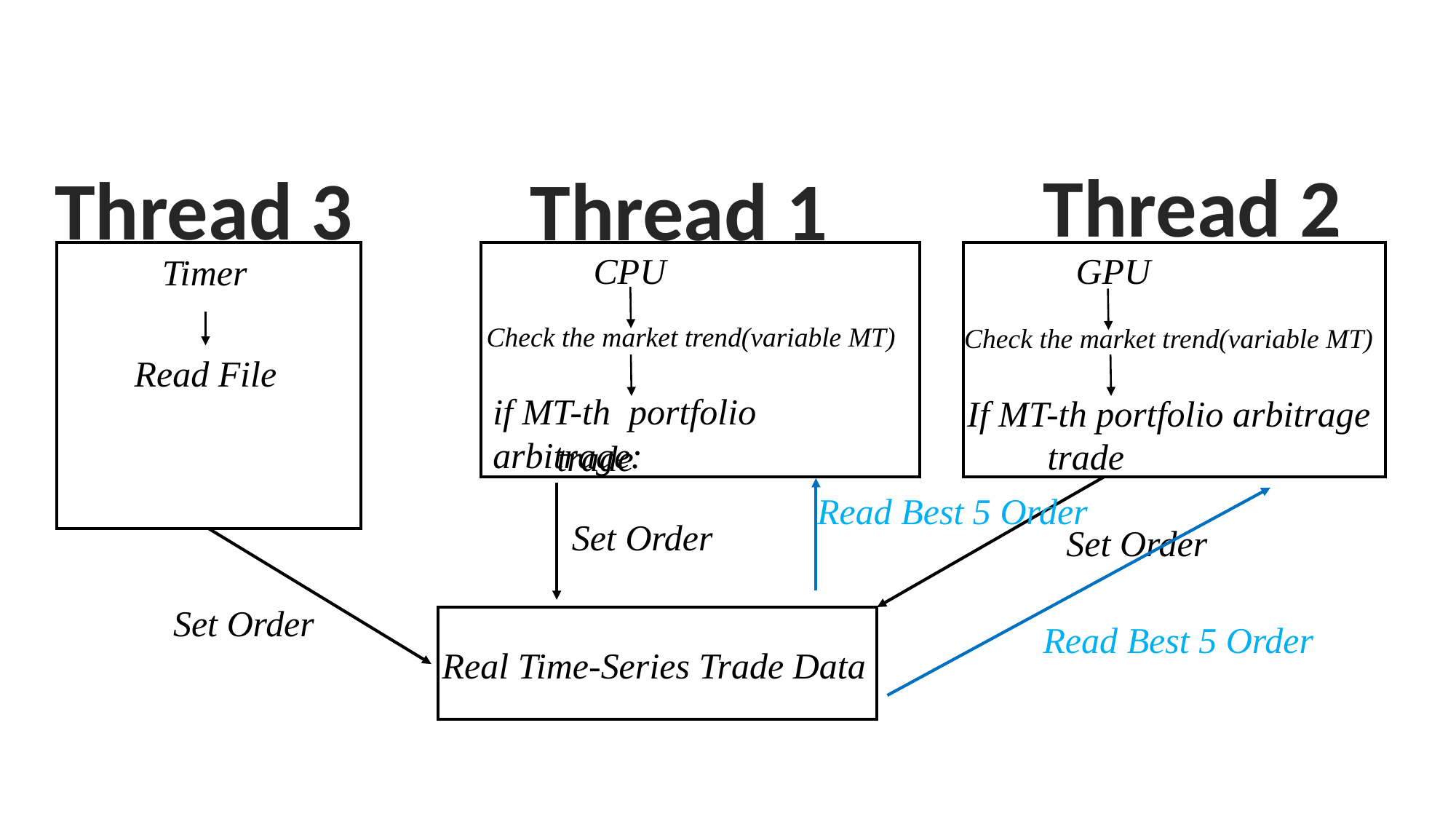

Thread 2
Thread 3
Thread 1

Timer
Read File

CPU
if MT-th  portfolio arbitrage:
trade

GPU
If MT-th portfolio arbitrage
trade

Read Best 5 Order
Set Order
Set Order
Set Order

Real Time-Series Trade Data

Read Best 5 Order
Check the market trend(variable MT)
Check the market trend(variable MT)